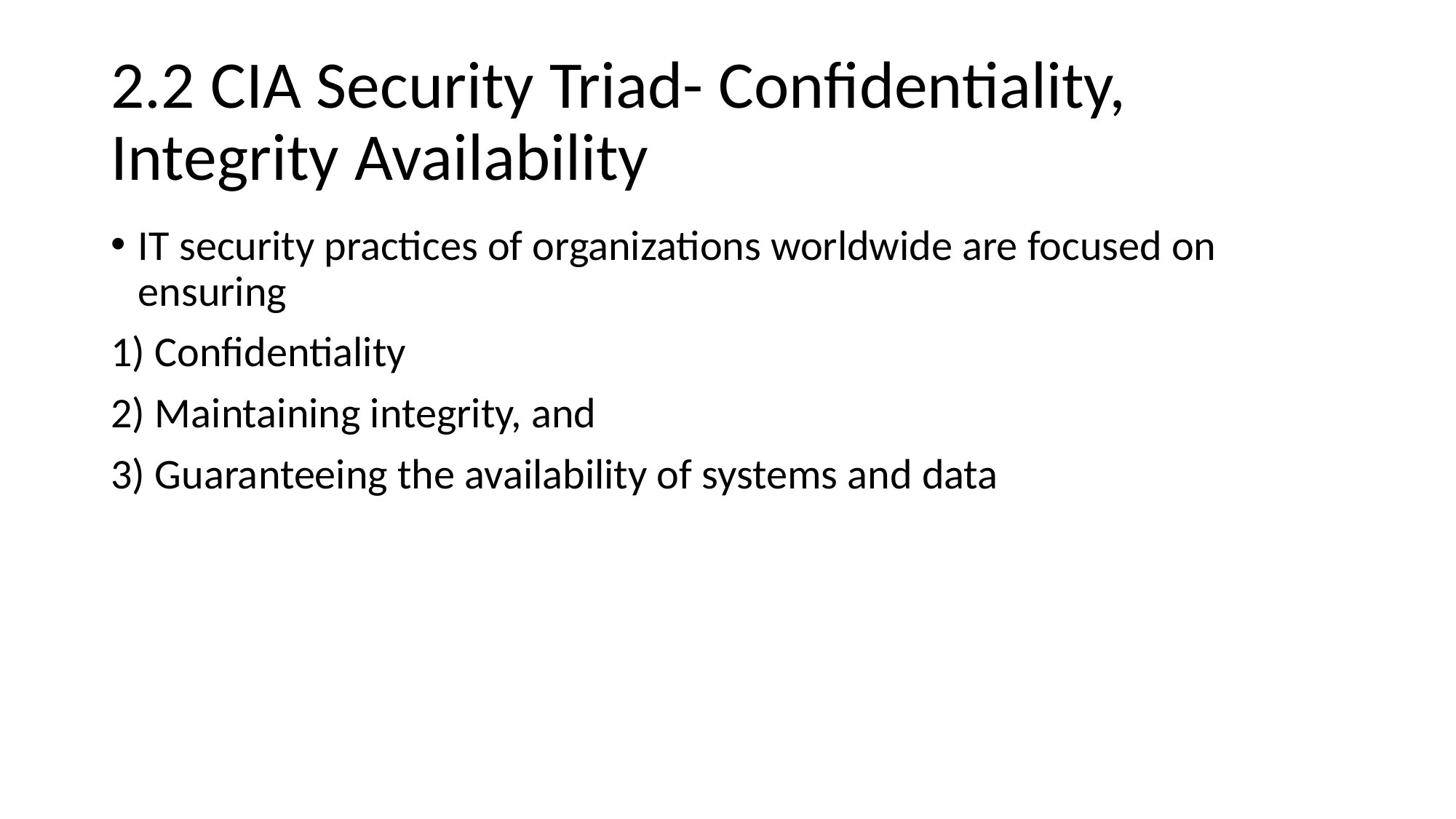

# 2.2 CIA Security Triad- Confidentiality, Integrity Availability
IT security practices of organizations worldwide are focused on ensuring
1) Confidentiality
2) Maintaining integrity, and
3) Guaranteeing the availability of systems and data